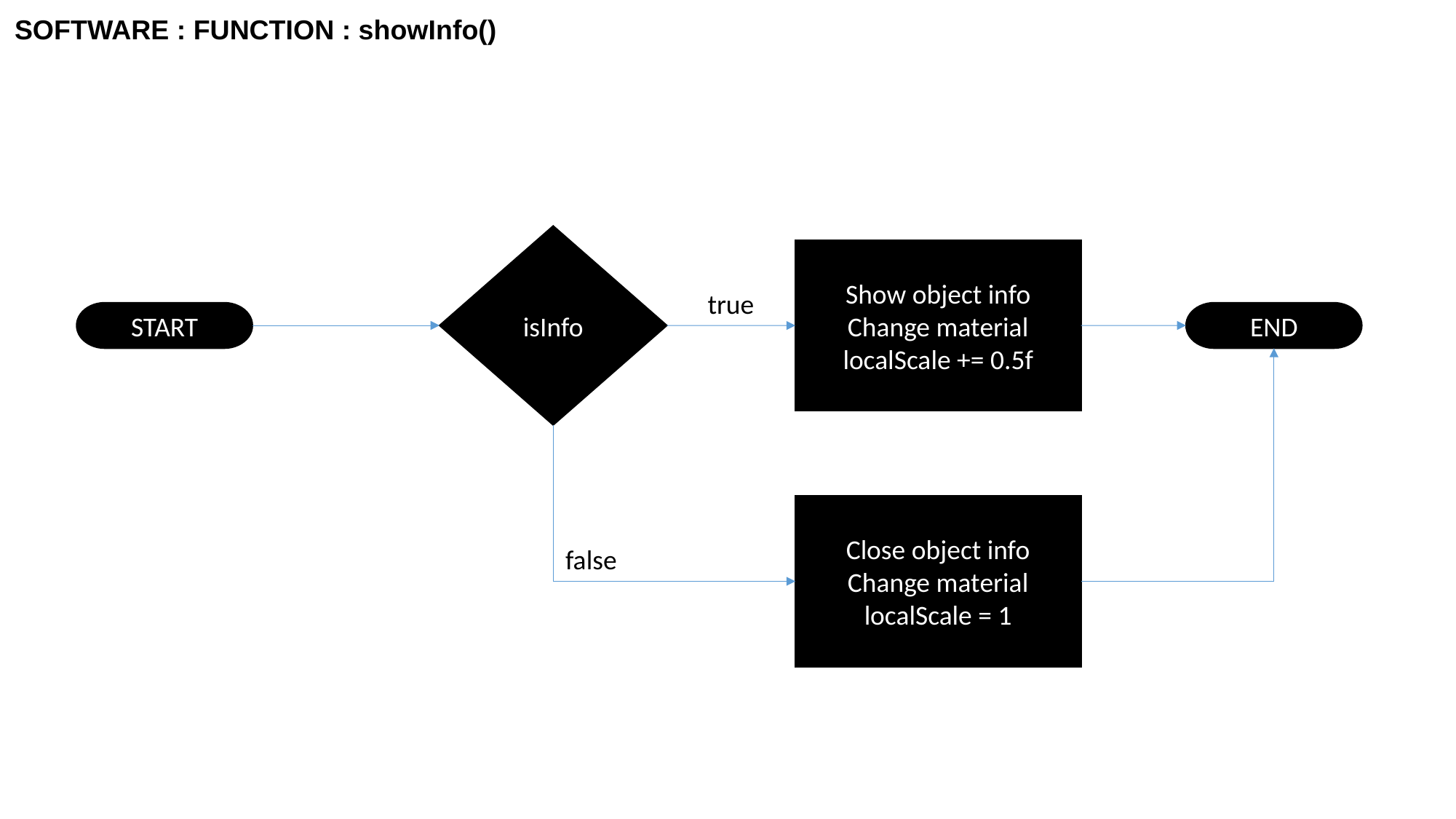

SOFTWARE : FUNCTION : showInfo()
isInfo
Show object info
Change material
localScale += 0.5f
true
START
END
Close object info
Change material
localScale = 1
false